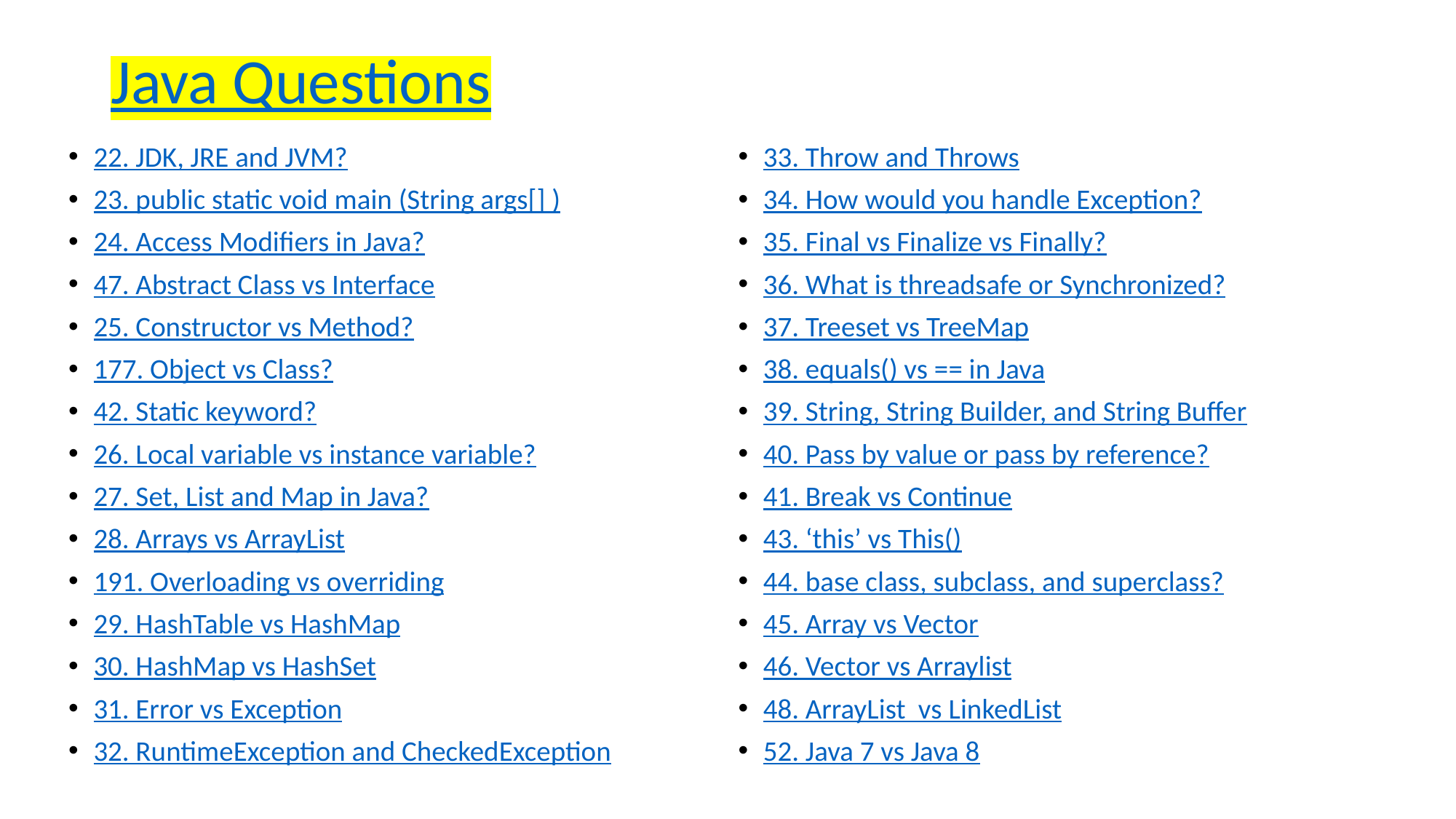

# Java Questions
22. JDK, JRE and JVM?
23. public static void main (String args[] )
24. Access Modifiers in Java?
47. Abstract Class vs Interface
25. Constructor vs Method?
177. Object vs Class?
42. Static keyword?
26. Local variable vs instance variable?
27. Set, List and Map in Java?
28. Arrays vs ArrayList
191. Overloading vs overriding
29. HashTable vs HashMap
30. HashMap vs HashSet
31. Error vs Exception
32. RuntimeException and CheckedException
33. Throw and Throws
34. How would you handle Exception?
35. Final vs Finalize vs Finally?
36. What is thread­safe or Synchronized?
37. Treeset vs TreeMap
38. equals() vs == in Java
39. String, String Builder, and String Buffer
40. Pass by value or pass by reference?
41. Break vs Continue
43. ‘this’ vs This()
44. base class, subclass, and superclass?
45. Array vs Vector
46. Vector vs Arraylist
48. ArrayList  vs LinkedList
52. Java 7 vs Java 8